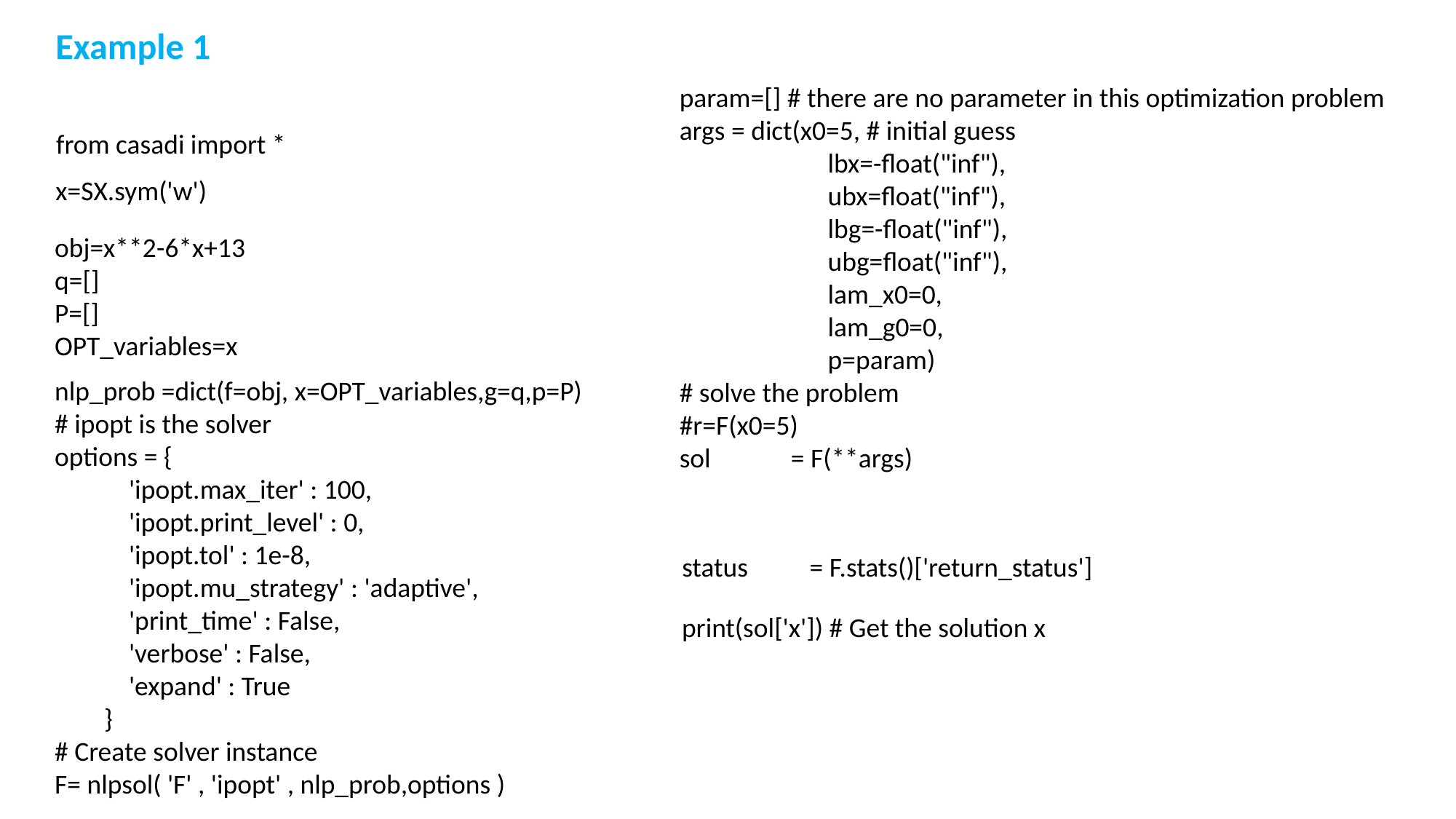

Example 1
param=[] # there are no parameter in this optimization problem
args = dict(x0=5, # initial guess
                        lbx=-float("inf"),
                        ubx=float("inf"),
                        lbg=-float("inf"),
                        ubg=float("inf"),
                        lam_x0=0,
                        lam_g0=0,
                        p=param)
# solve the problem
#r=F(x0=5)
sol             = F(**args)
from casadi import *
x=SX.sym('w')
obj=x**2-6*x+13
q=[]
P=[]
OPT_variables=x
nlp_prob =dict(f=obj, x=OPT_variables,g=q,p=P)
# ipopt is the solver
options = {
            'ipopt.max_iter' : 100,
            'ipopt.print_level' : 0,
            'ipopt.tol' : 1e-8,
            'ipopt.mu_strategy' : 'adaptive',
            'print_time' : False,
            'verbose' : False,
            'expand' : True
        }
# Create solver instance
F= nlpsol( 'F' , 'ipopt' , nlp_prob,options )
status          = F.stats()['return_status']
print(sol['x']) # Get the solution x